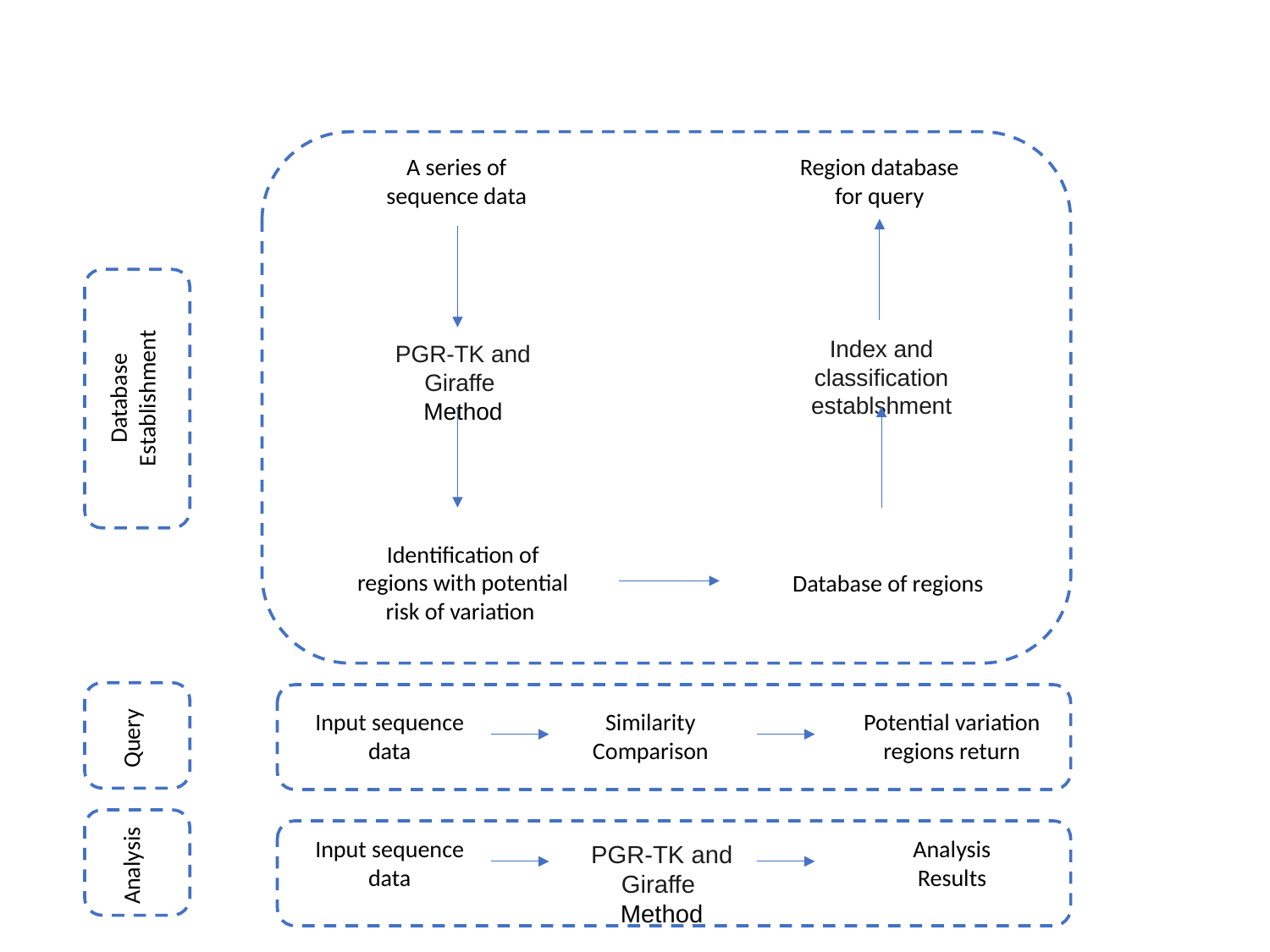

A series of sequence data
Region database for query
Database Establishment
Index and classification establshment
PGR-TK and Giraffe
Method

Identification of regions with potential risk of variation
Database of regions
Query

Potential variation regions return
Input sequence data
Similarity
Comparison
Analysis

Analysis
Results
Input sequence data
PGR-TK and Giraffe
Method